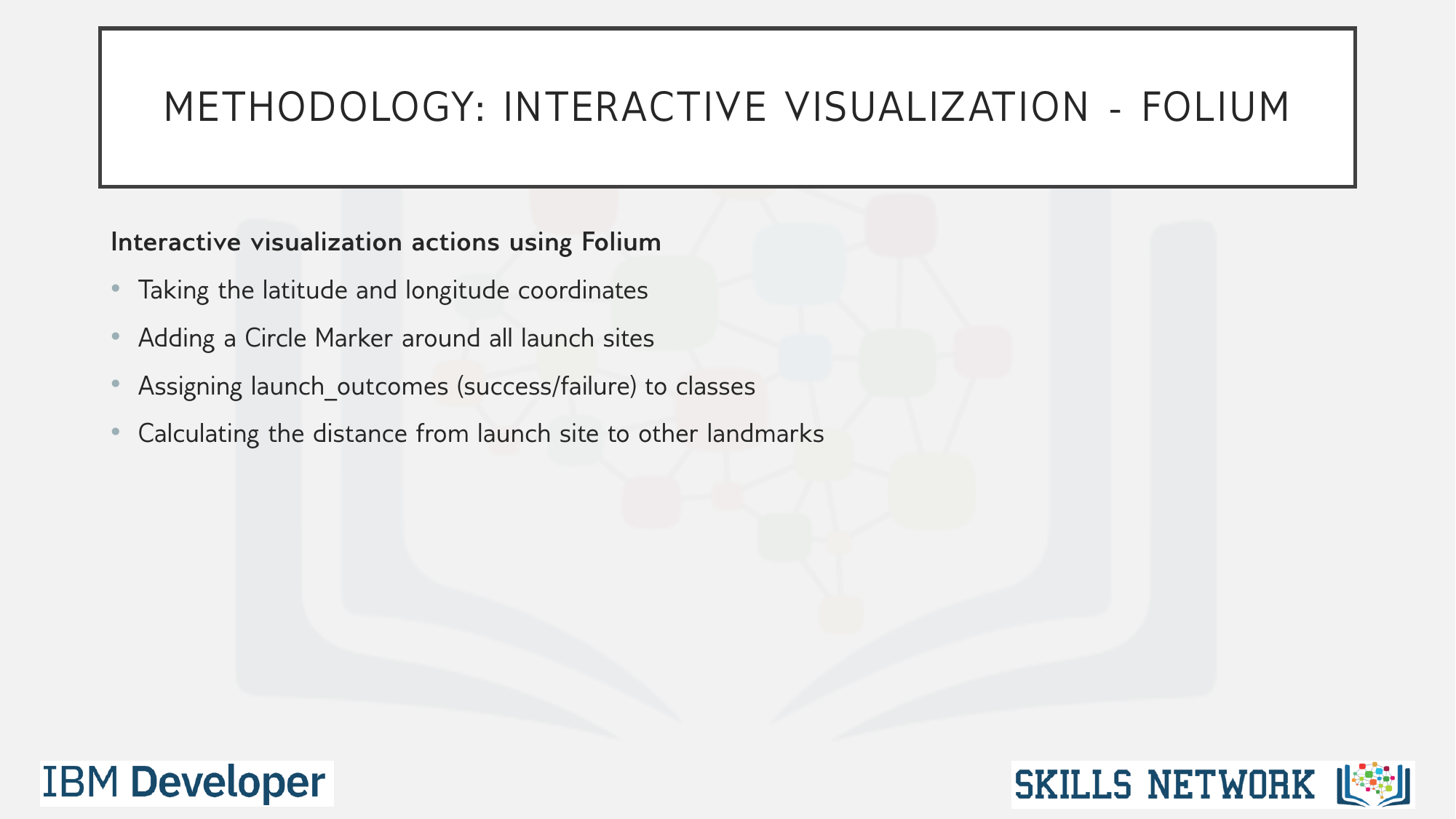

# Methodology: Interactive Visualization - Folium
Interactive visualization actions using Folium
Taking the latitude and longitude coordinates
Adding a Circle Marker around all launch sites
Assigning launch_outcomes (success/failure) to classes
Calculating the distance from launch site to other landmarks